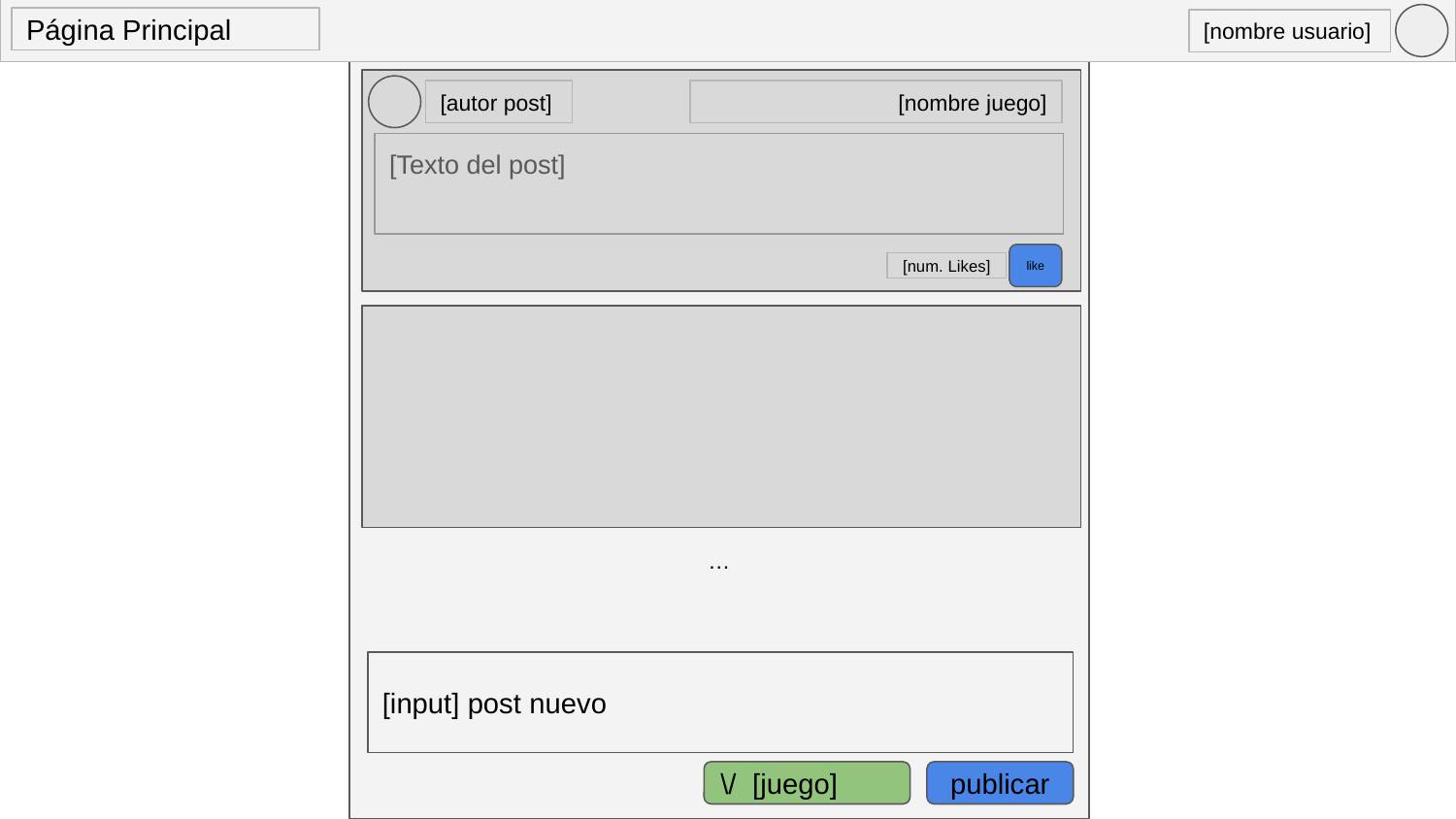

Página Principal
[nombre usuario]
[input] Busca un juego…

[autor post]
[nombre juego]
[Texto del post]
like
[num. Likes]

…
[input] post nuevo
\/  [juego]
publicar